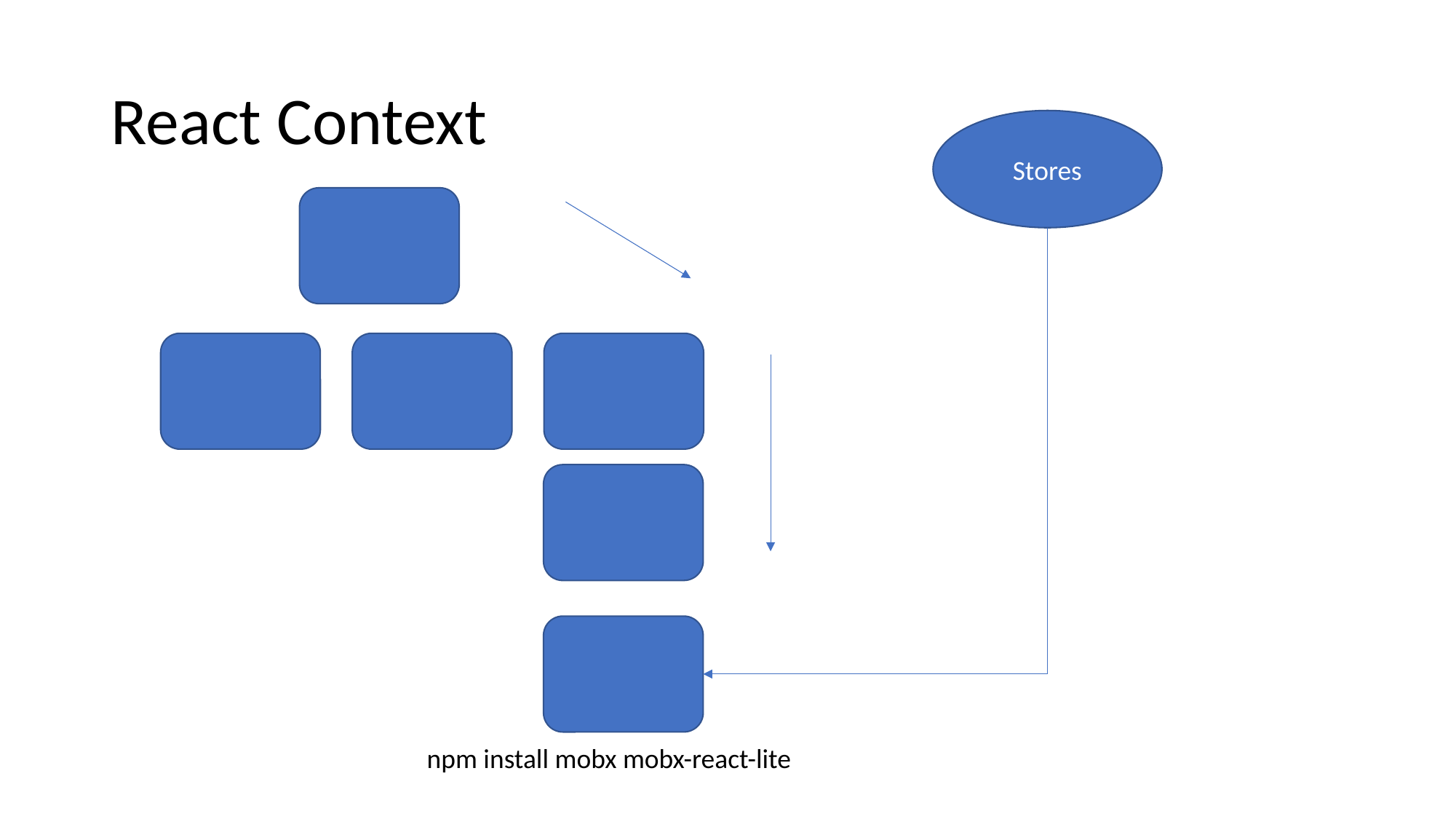

# React Context
Stores

npm install mobx mobx-react-lite